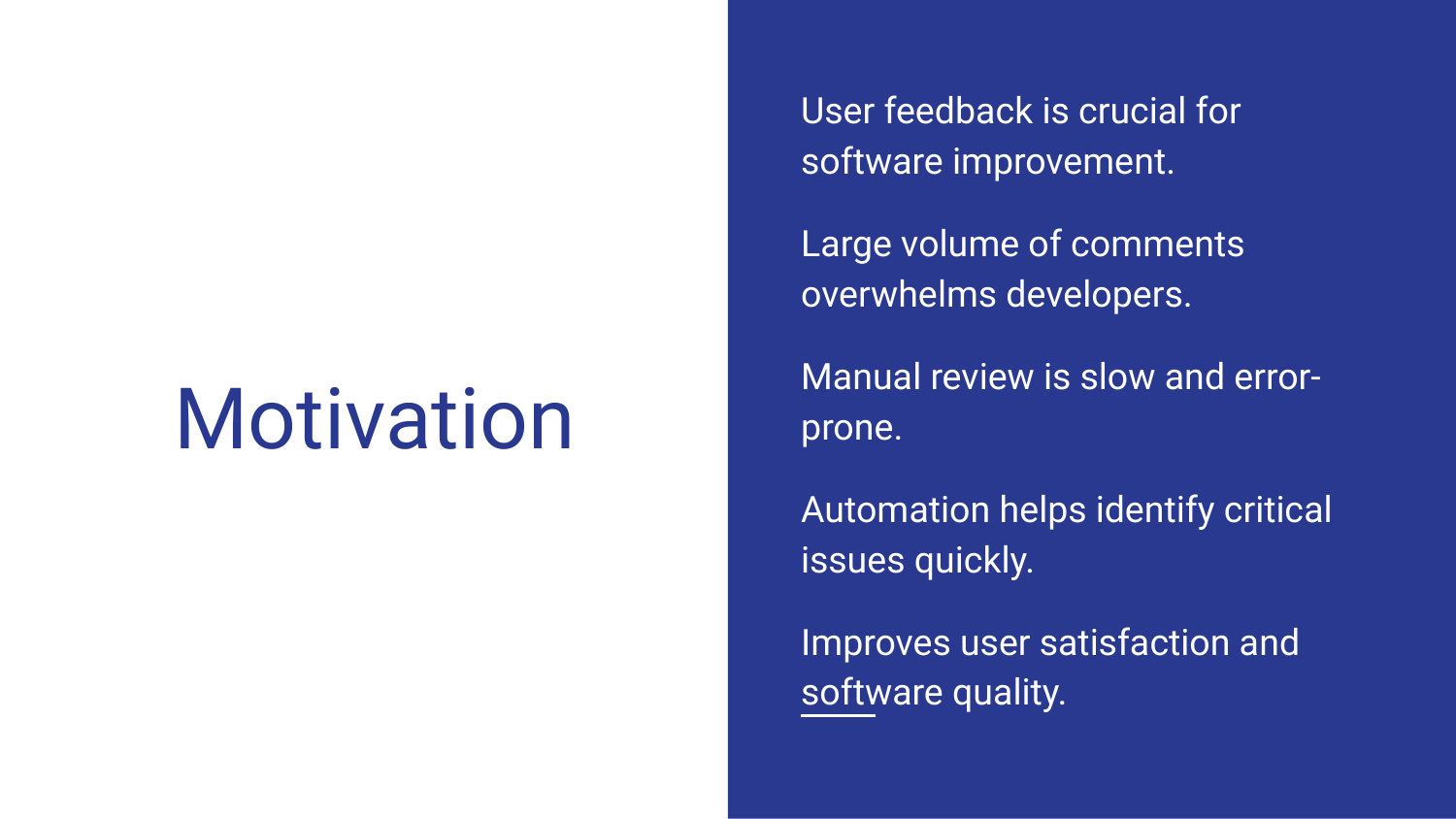

User feedback is crucial for software improvement.
Large volume of comments overwhelms developers.
Manual review is slow and error-prone.
Automation helps identify critical issues quickly.
Improves user satisfaction and software quality.

# Motivation